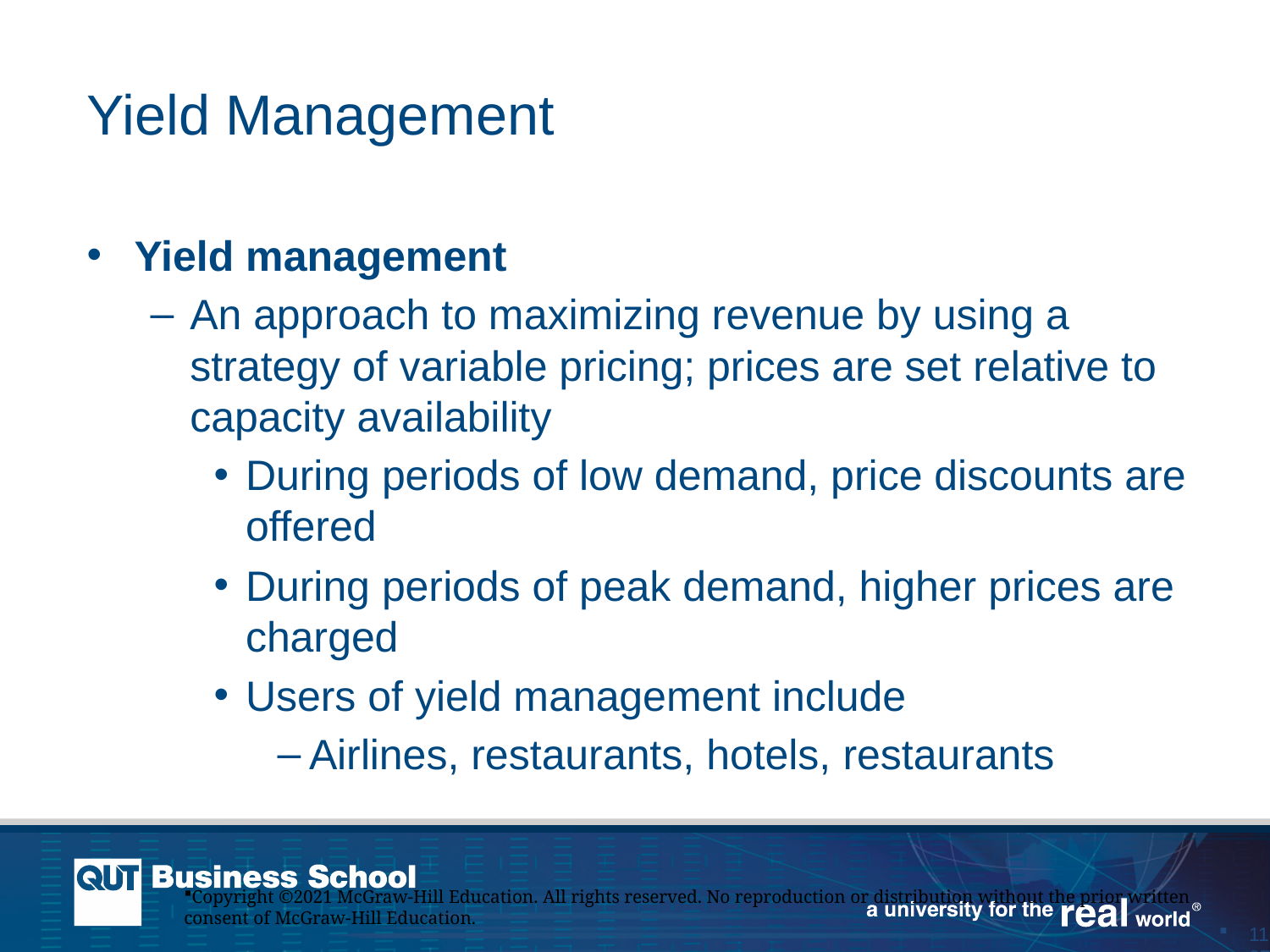

# Yield Management
Yield management
An approach to maximizing revenue by using a strategy of variable pricing; prices are set relative to capacity availability
During periods of low demand, price discounts are offered
During periods of peak demand, higher prices are charged
Users of yield management include
Airlines, restaurants, hotels, restaurants
Copyright ©2021 McGraw-Hill Education. All rights reserved. No reproduction or distribution without the prior written consent of McGraw-Hill Education.

11-27